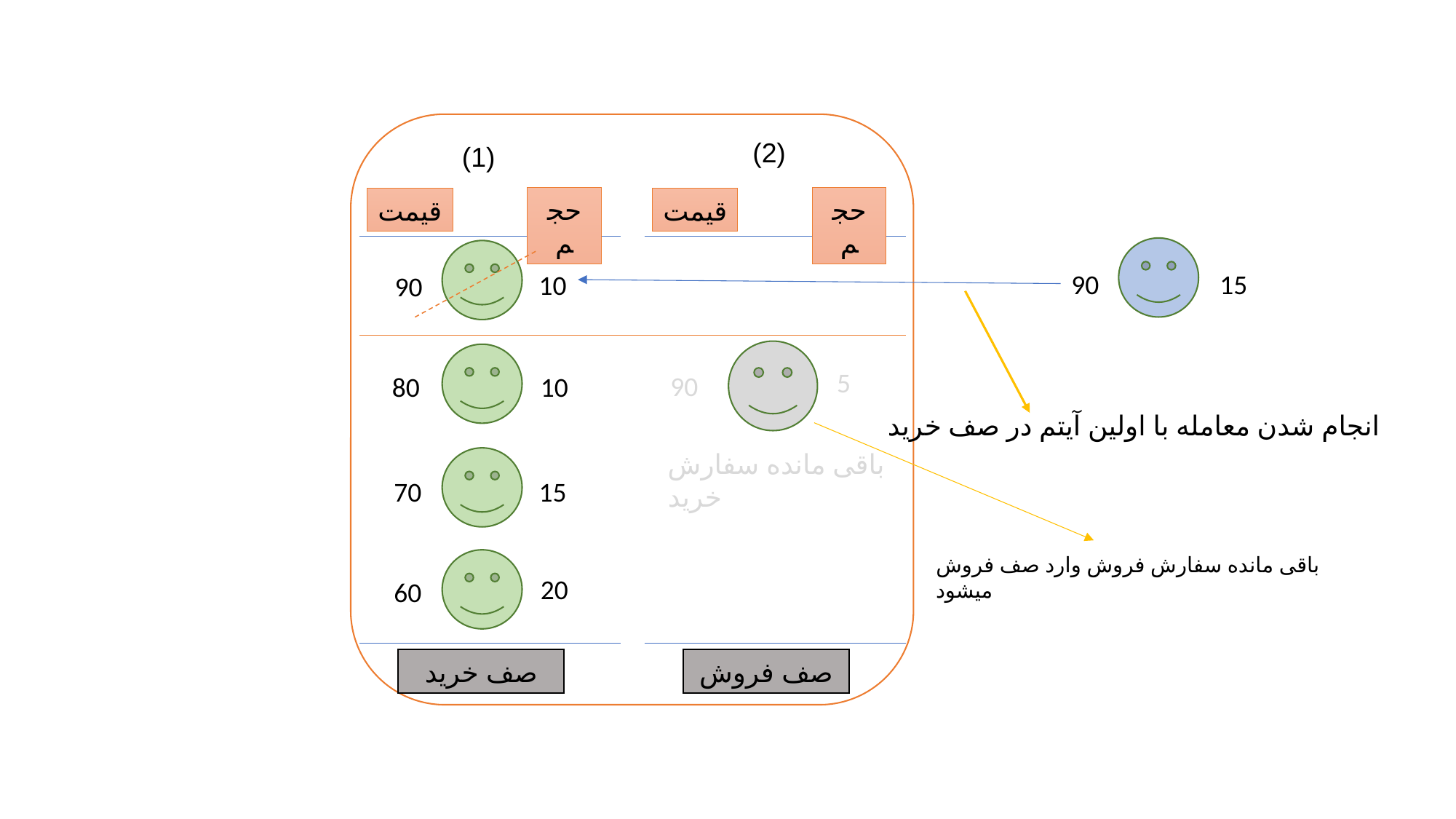

(2)
(1)

حجم
حجم
قیمت
قیمت

15
90
10
90

80
10

70
15

20
60
صف خرید
صف فروش

5
90
انجام شدن معامله با اولین آیتم در صف خرید
باقی مانده سفارش خرید
باقی مانده سفارش فروش وارد صف فروش میشود